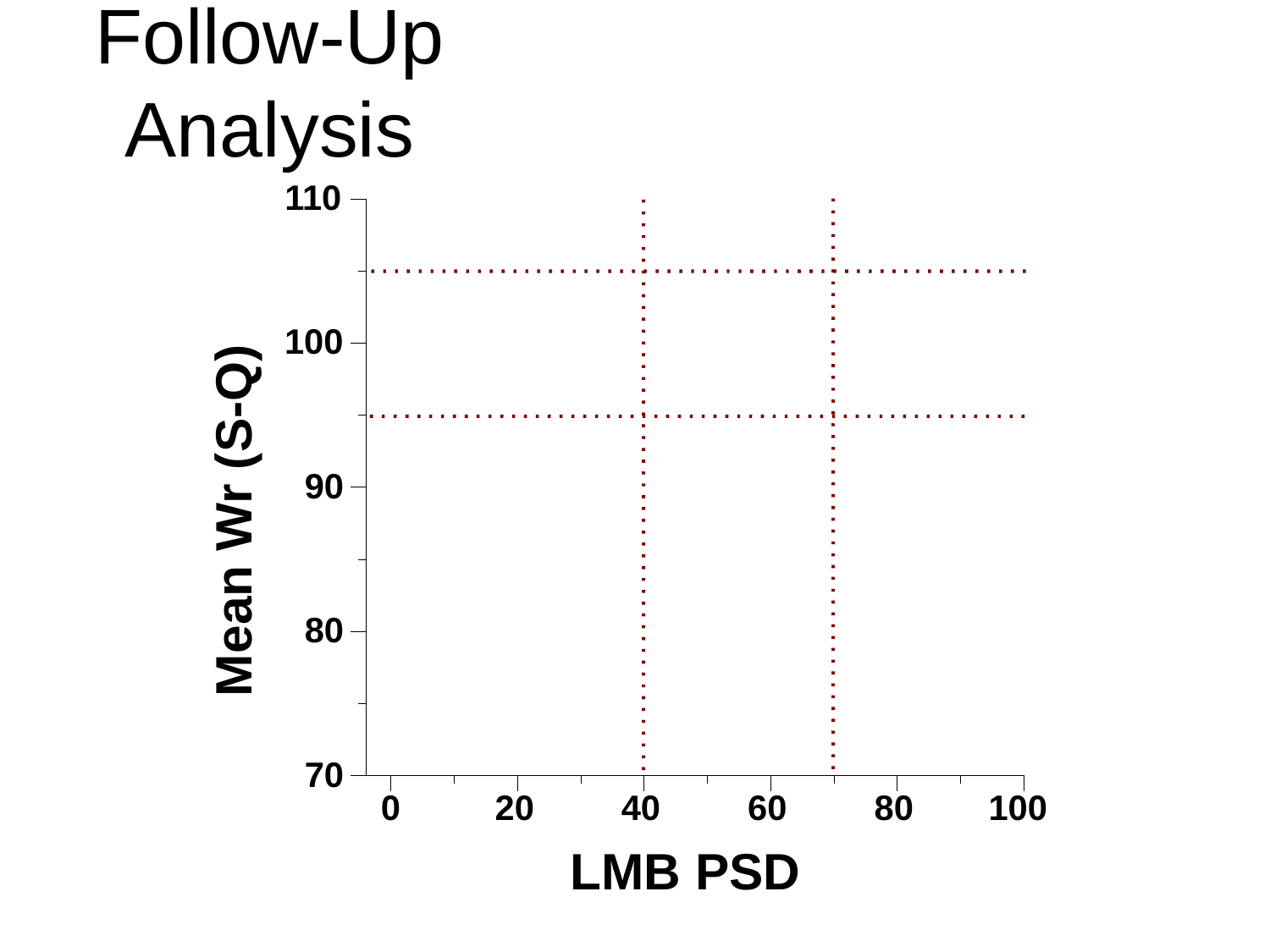

# Follow-Up Analysis
110

100

90

80

70

0
20
40
60
80
100

Mean Wr (S-Q)
LMB PSD